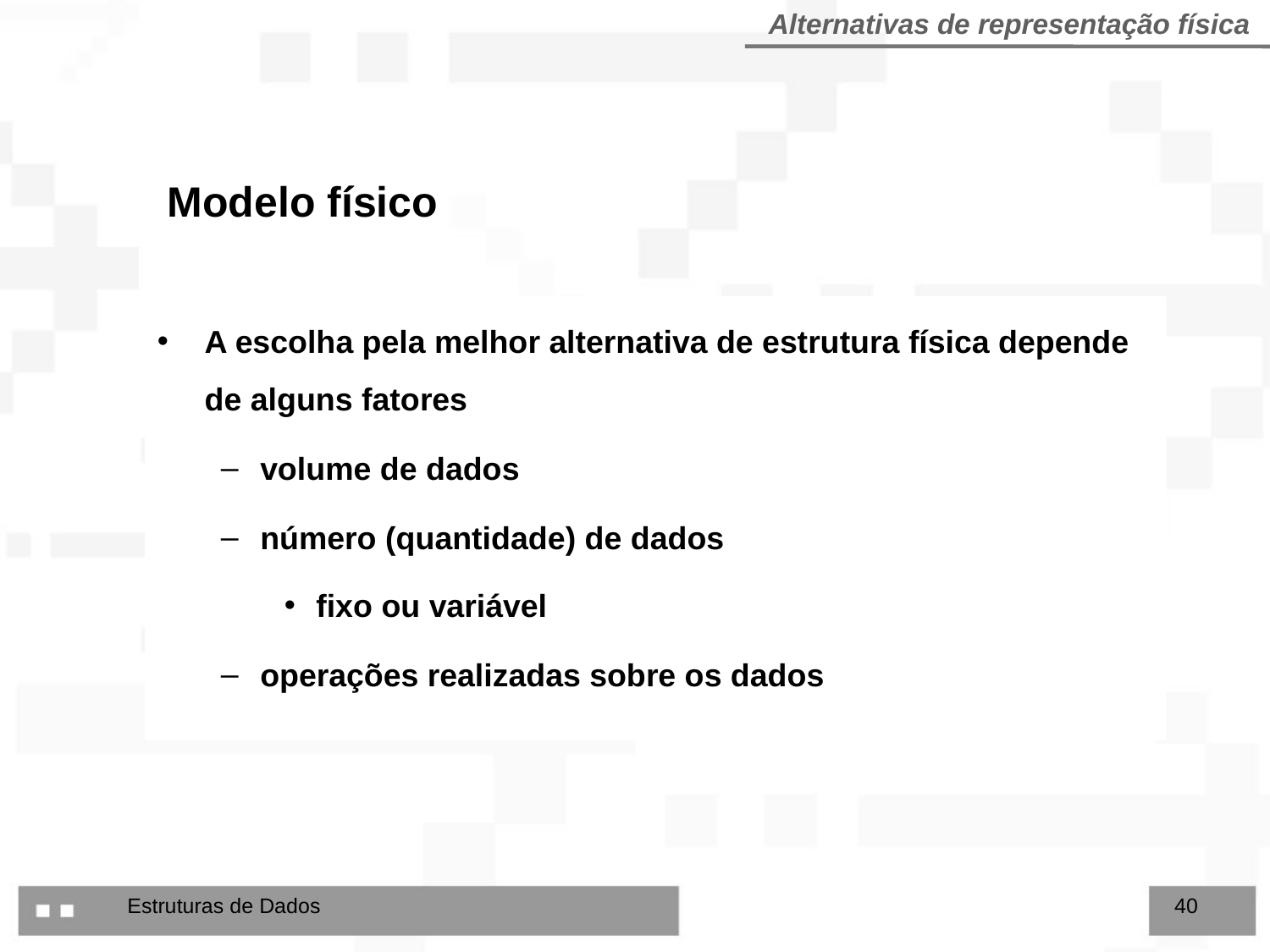

Alternativas de representação física
Modelo físico
A escolha pela melhor alternativa de estrutura física depende de alguns fatores
volume de dados
número (quantidade) de dados
fixo ou variável
operações realizadas sobre os dados